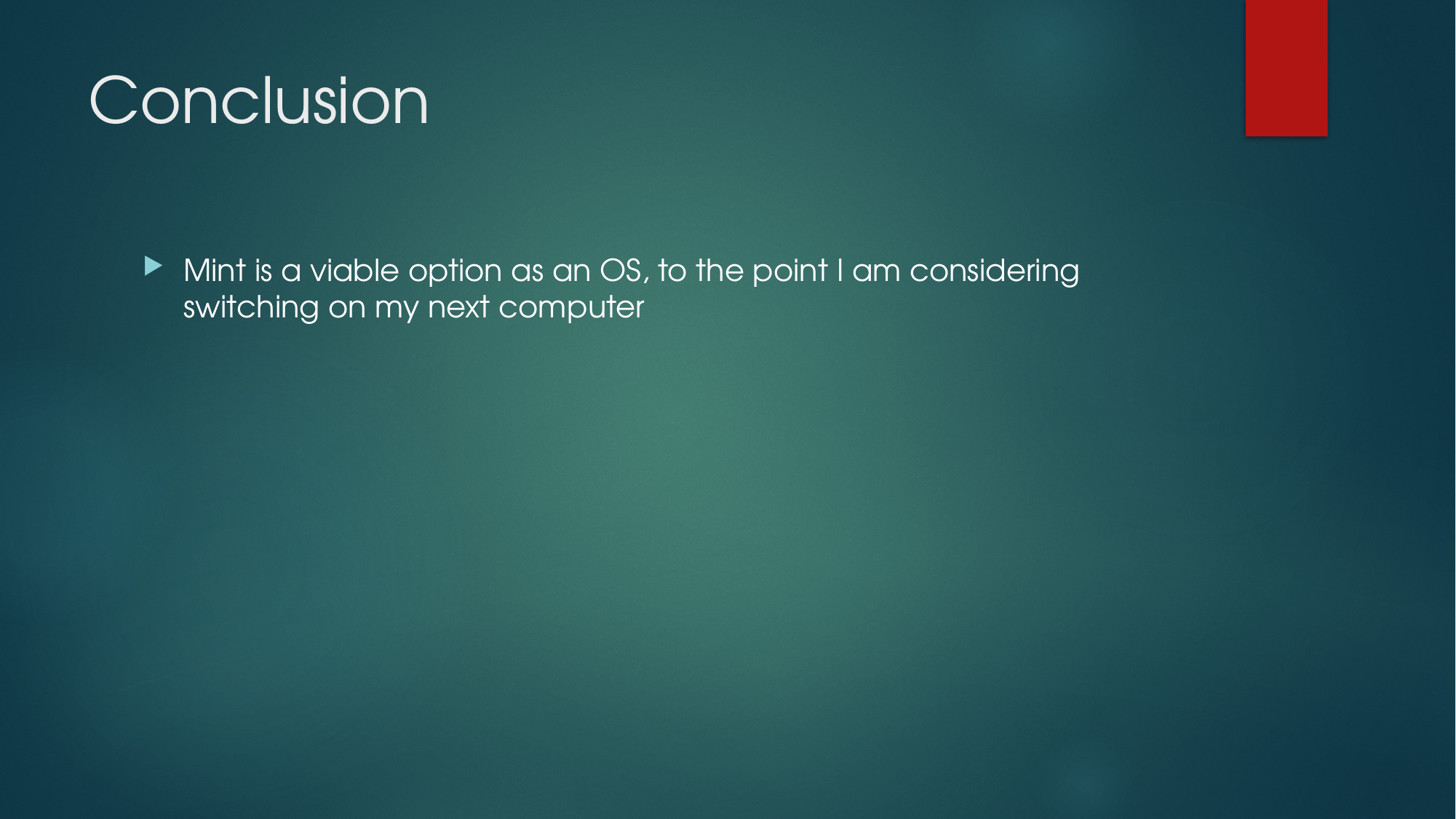

# Conclusion
Mint is a viable option as an OS, to the point I am considering switching on my next computer